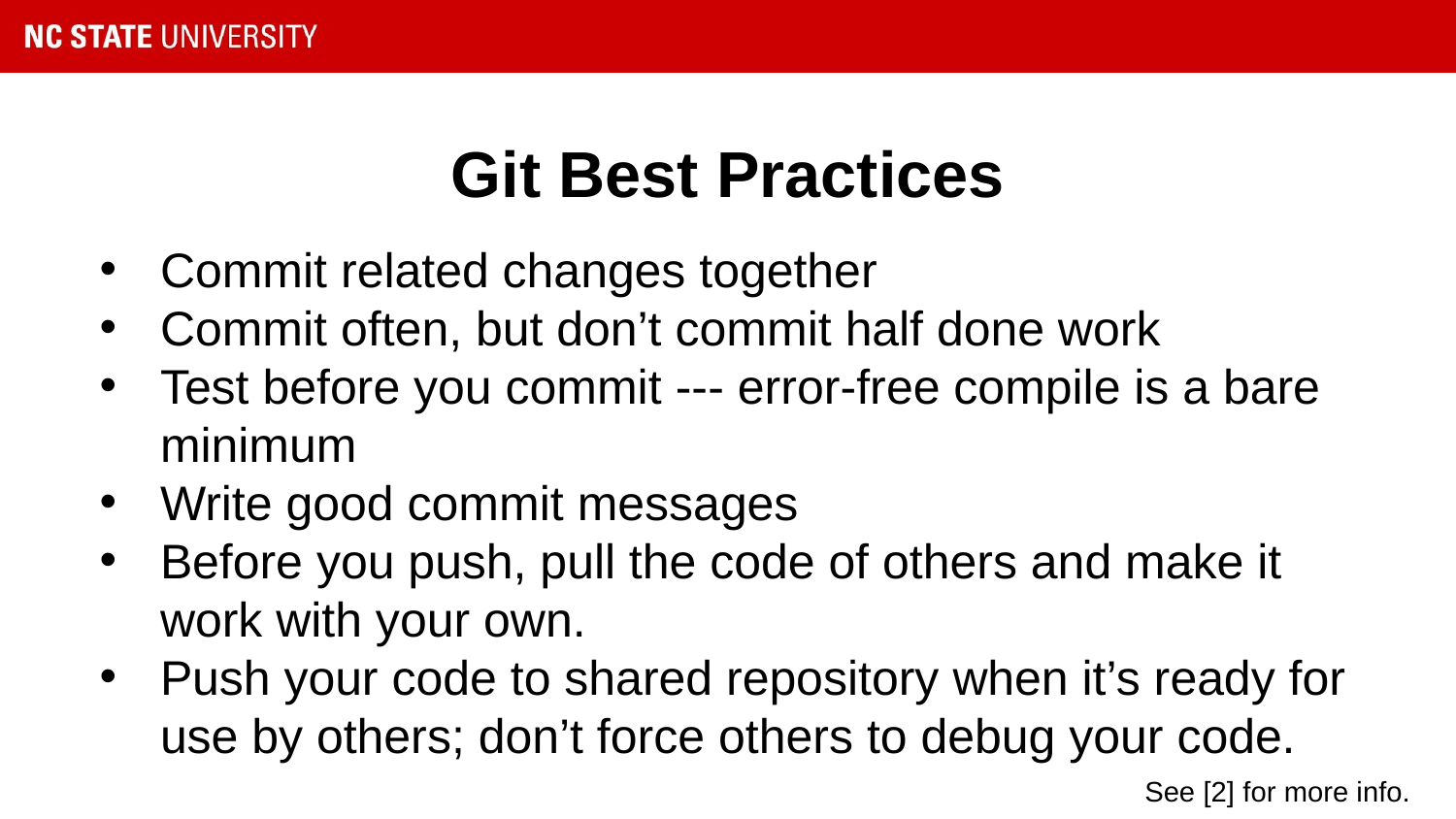

# Git Best Practices
Commit related changes together
Commit often, but don’t commit half done work
Test before you commit --- error-free compile is a bare minimum
Write good commit messages
Before you push, pull the code of others and make it work with your own.
Push your code to shared repository when it’s ready for use by others; don’t force others to debug your code.
See [2] for more info.